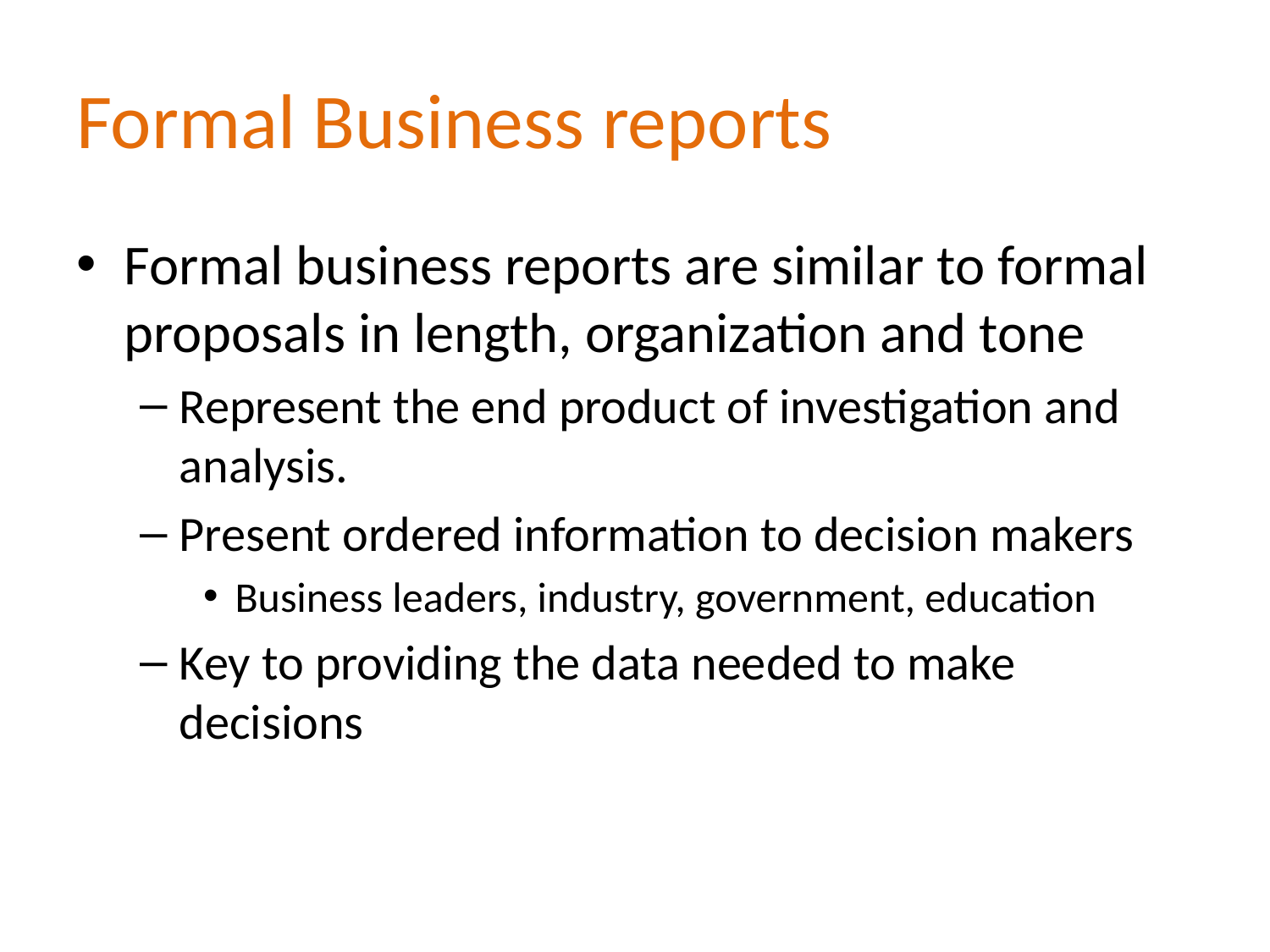

# Formal Business reports
Formal business reports are similar to formal proposals in length, organization and tone
Represent the end product of investigation and analysis.
Present ordered information to decision makers
Business leaders, industry, government, education
Key to providing the data needed to make decisions